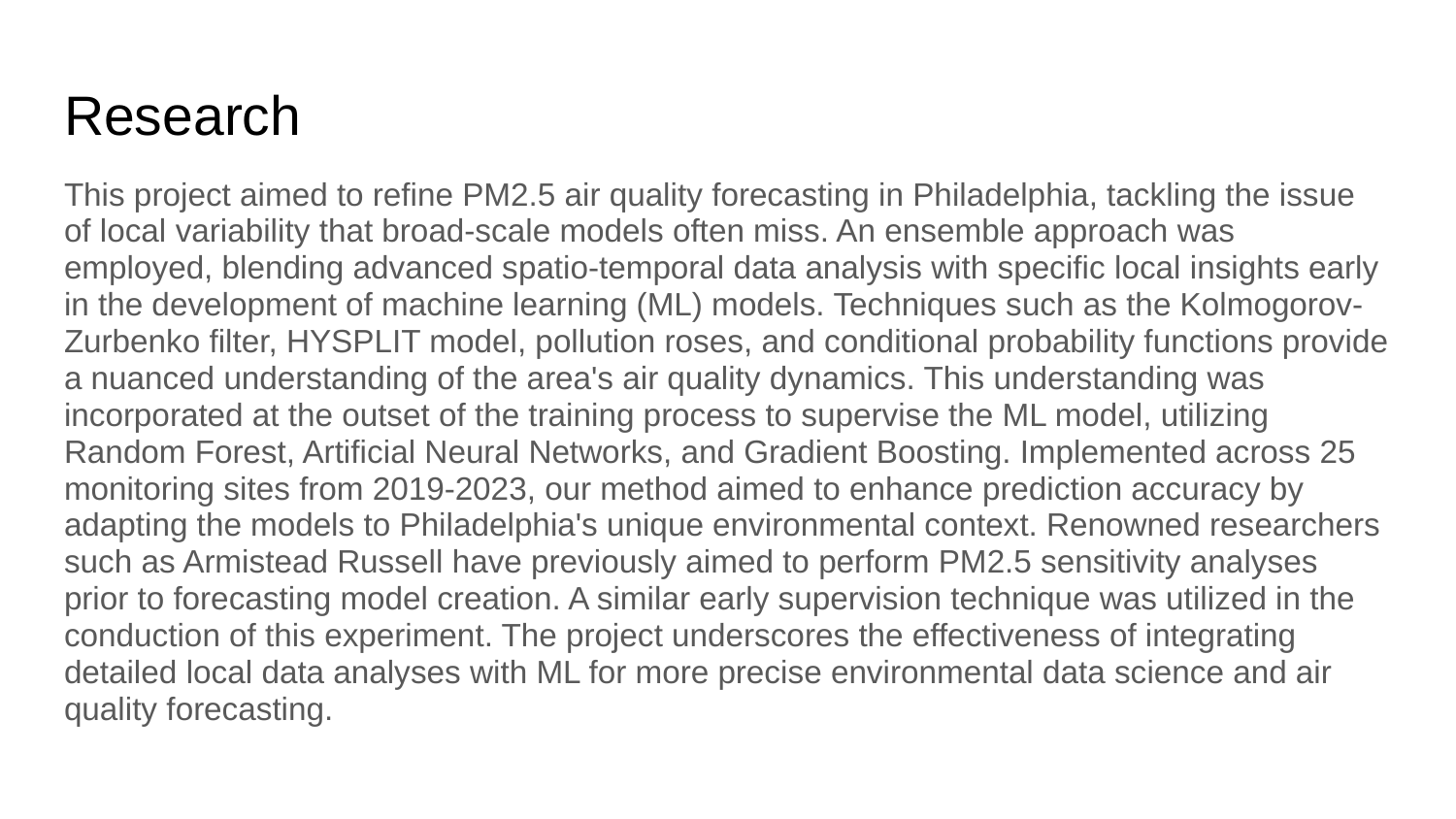

# Research
This project aimed to refine PM2.5 air quality forecasting in Philadelphia, tackling the issue of local variability that broad-scale models often miss. An ensemble approach was employed, blending advanced spatio-temporal data analysis with specific local insights early in the development of machine learning (ML) models. Techniques such as the Kolmogorov-Zurbenko filter, HYSPLIT model, pollution roses, and conditional probability functions provide a nuanced understanding of the area's air quality dynamics. This understanding was incorporated at the outset of the training process to supervise the ML model, utilizing Random Forest, Artificial Neural Networks, and Gradient Boosting. Implemented across 25 monitoring sites from 2019-2023, our method aimed to enhance prediction accuracy by adapting the models to Philadelphia's unique environmental context. Renowned researchers such as Armistead Russell have previously aimed to perform PM2.5 sensitivity analyses prior to forecasting model creation. A similar early supervision technique was utilized in the conduction of this experiment. The project underscores the effectiveness of integrating detailed local data analyses with ML for more precise environmental data science and air quality forecasting.